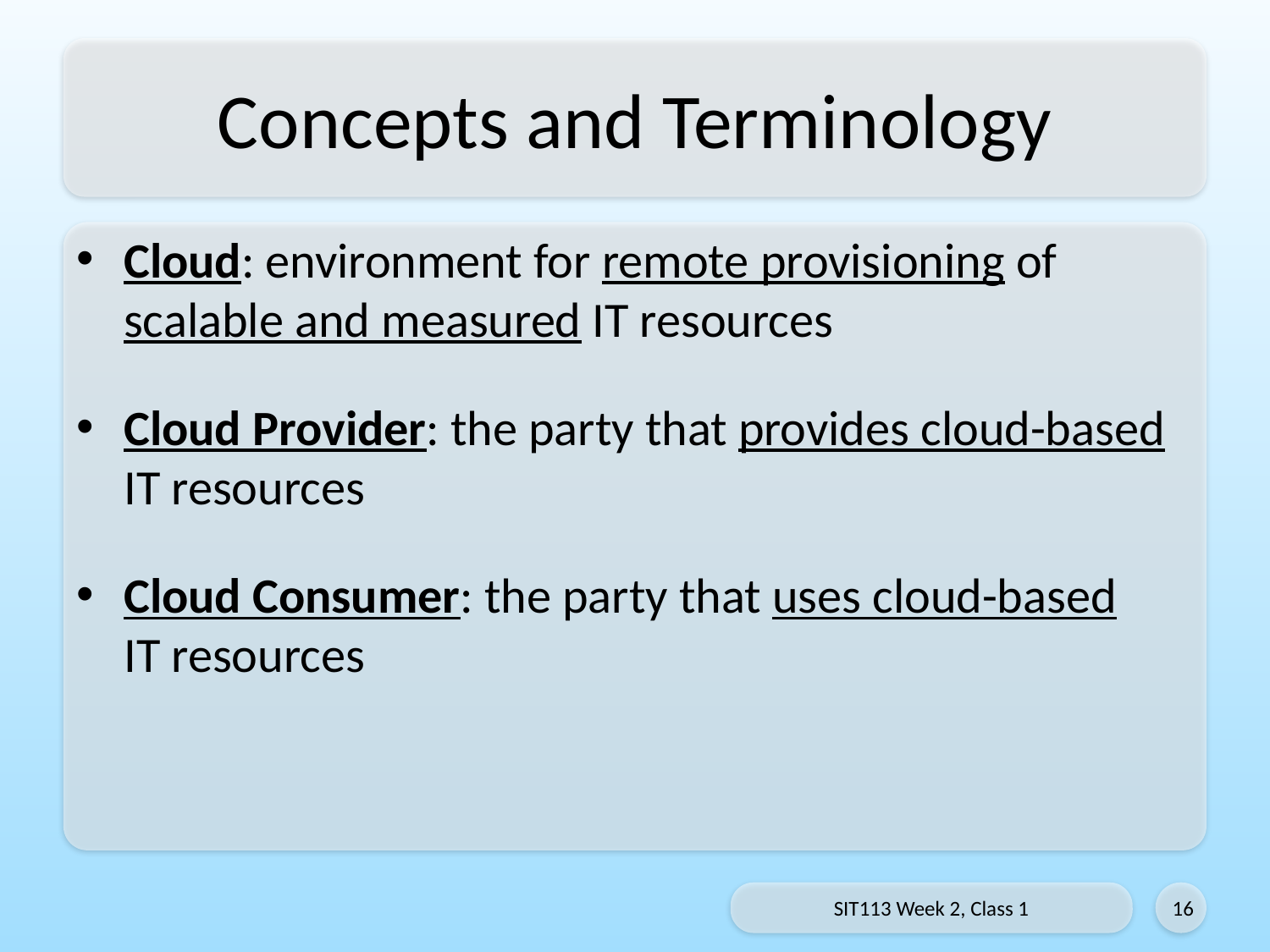

# Concepts and Terminology
Cloud: environment for remote provisioning of scalable and measured IT resources

Cloud Provider: the party that provides cloud-based IT resources

Cloud Consumer: the party that uses cloud-based
IT resources
SIT113 Week 2, Class 1
16